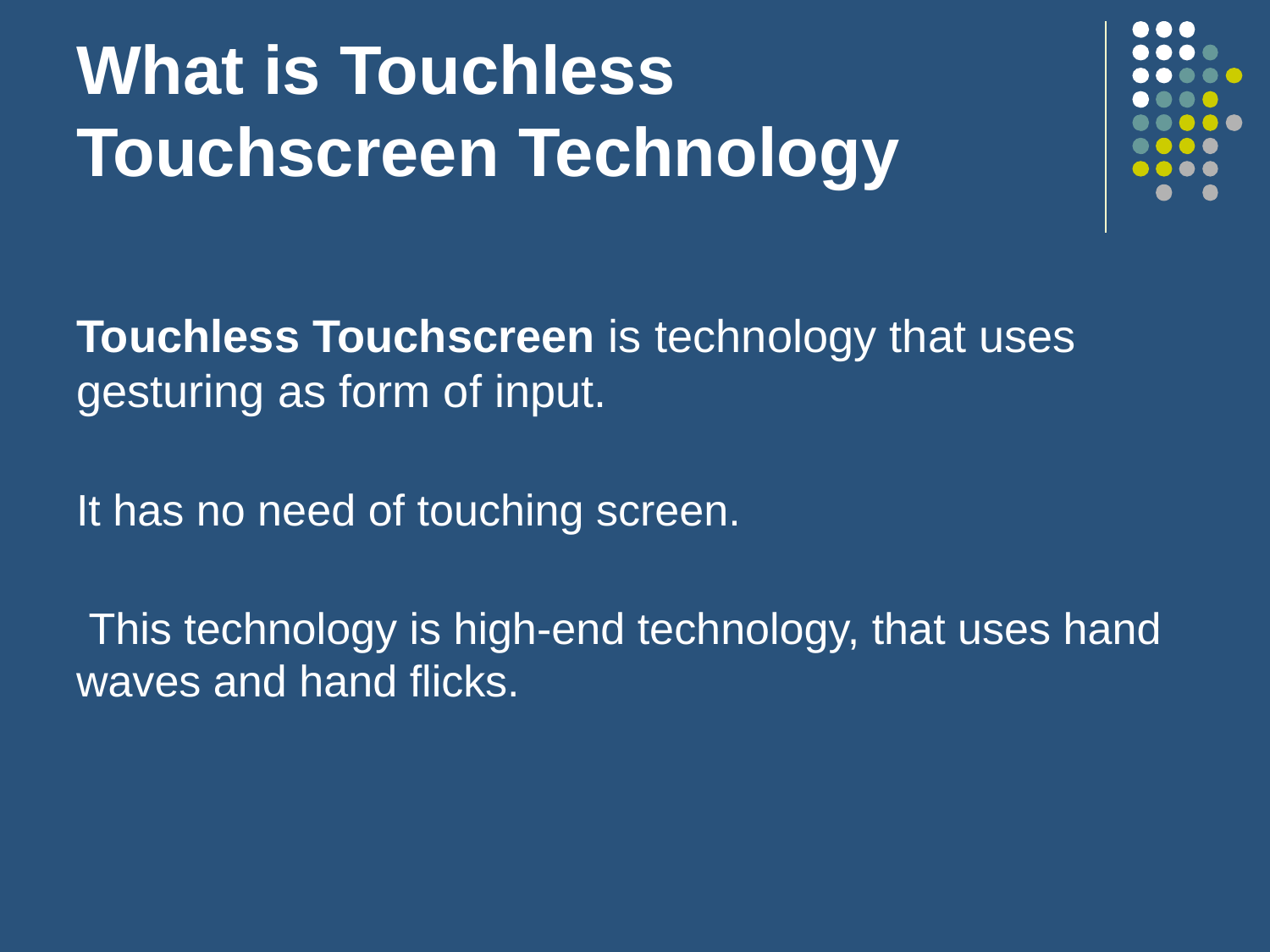

# What is Touchless Touchscreen Technology

Touchless Touchscreen is technology that uses gesturing as form of input.

It has no need of touching screen.

 This technology is high-end technology, that uses hand waves and hand flicks.